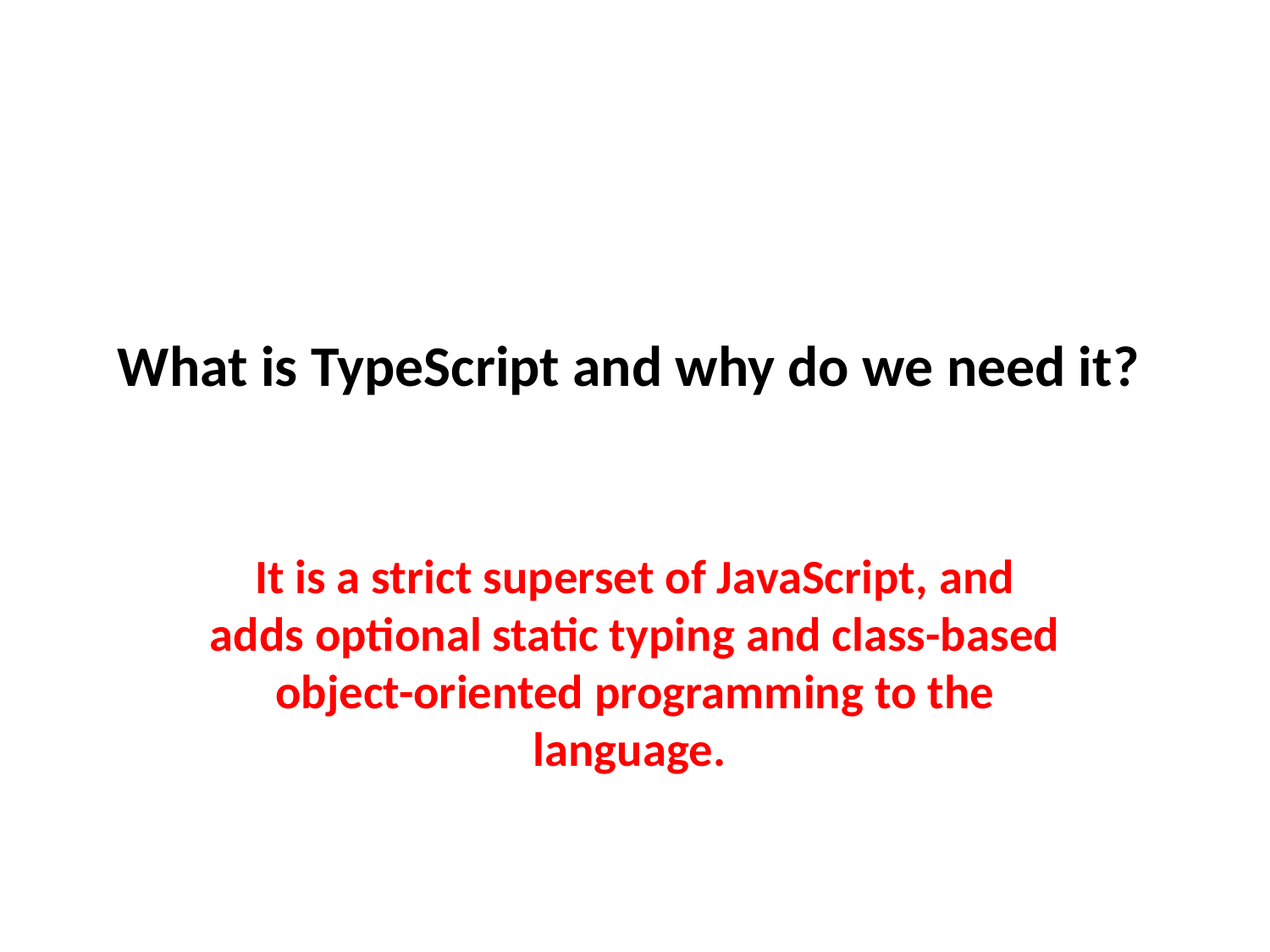

# What is TypeScript and why do we need it?
It is a strict superset of JavaScript, and adds optional static typing and class-based object-oriented programming to the language.